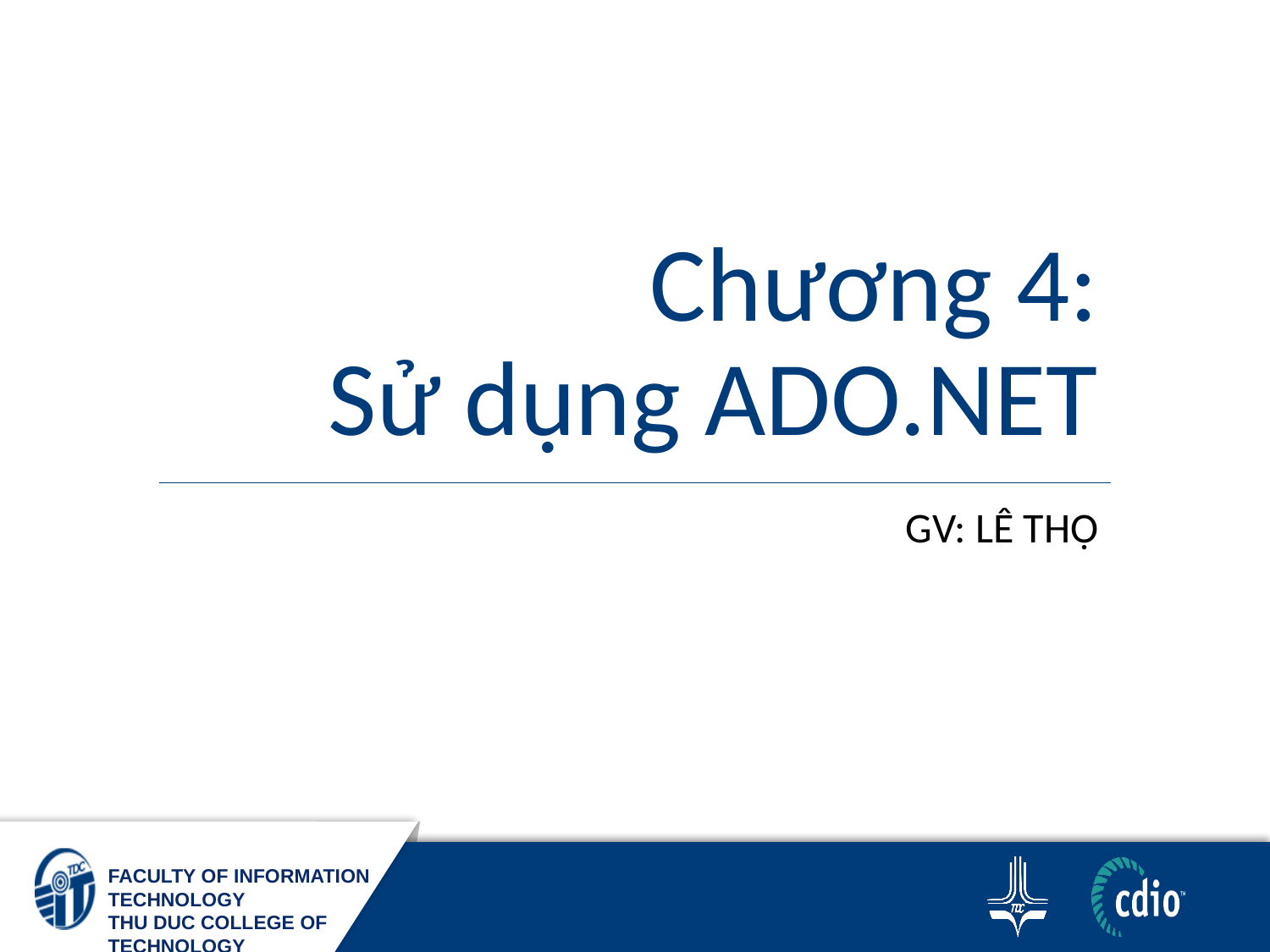

# Chương 4: Sử dụng ADO.NET
GV: LÊ THỌ